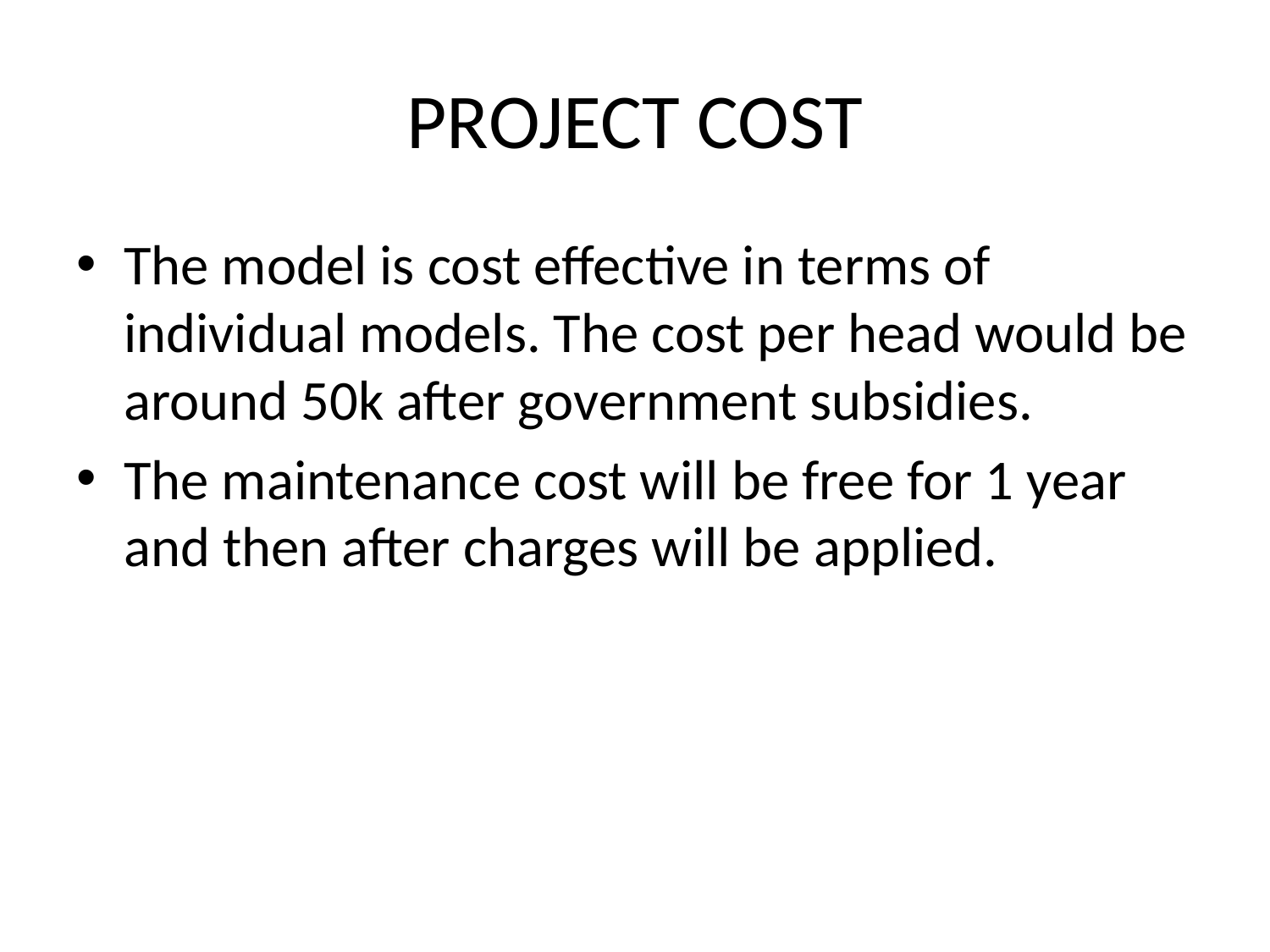

# PROJECT COST
The model is cost effective in terms of individual models. The cost per head would be around 50k after government subsidies.
The maintenance cost will be free for 1 year and then after charges will be applied.